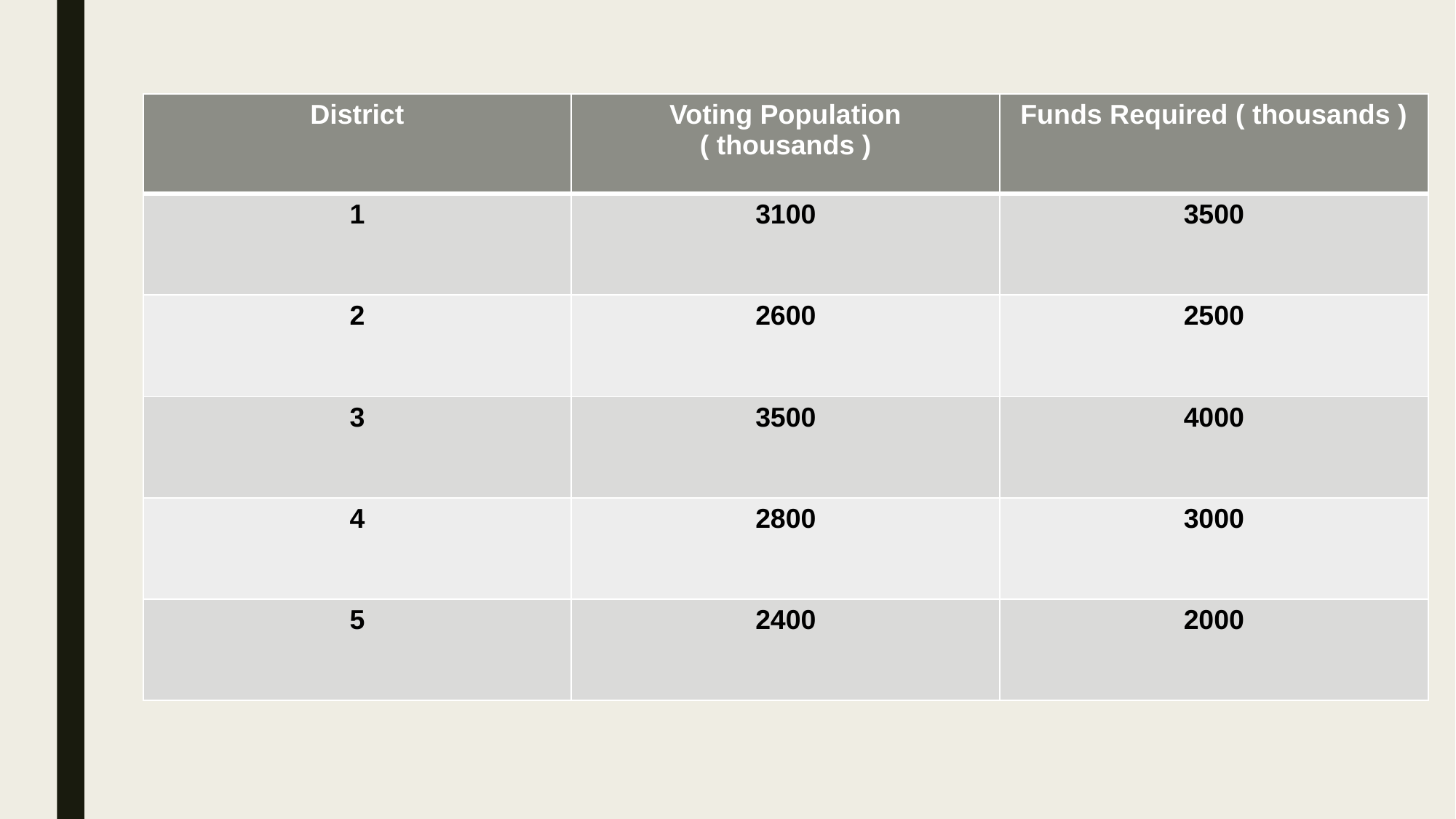

| District | Voting Population ( thousands ) | Funds Required ( thousands ) |
| --- | --- | --- |
| 1 | 3100 | 3500 |
| 2 | 2600 | 2500 |
| 3 | 3500 | 4000 |
| 4 | 2800 | 3000 |
| 5 | 2400 | 2000 |